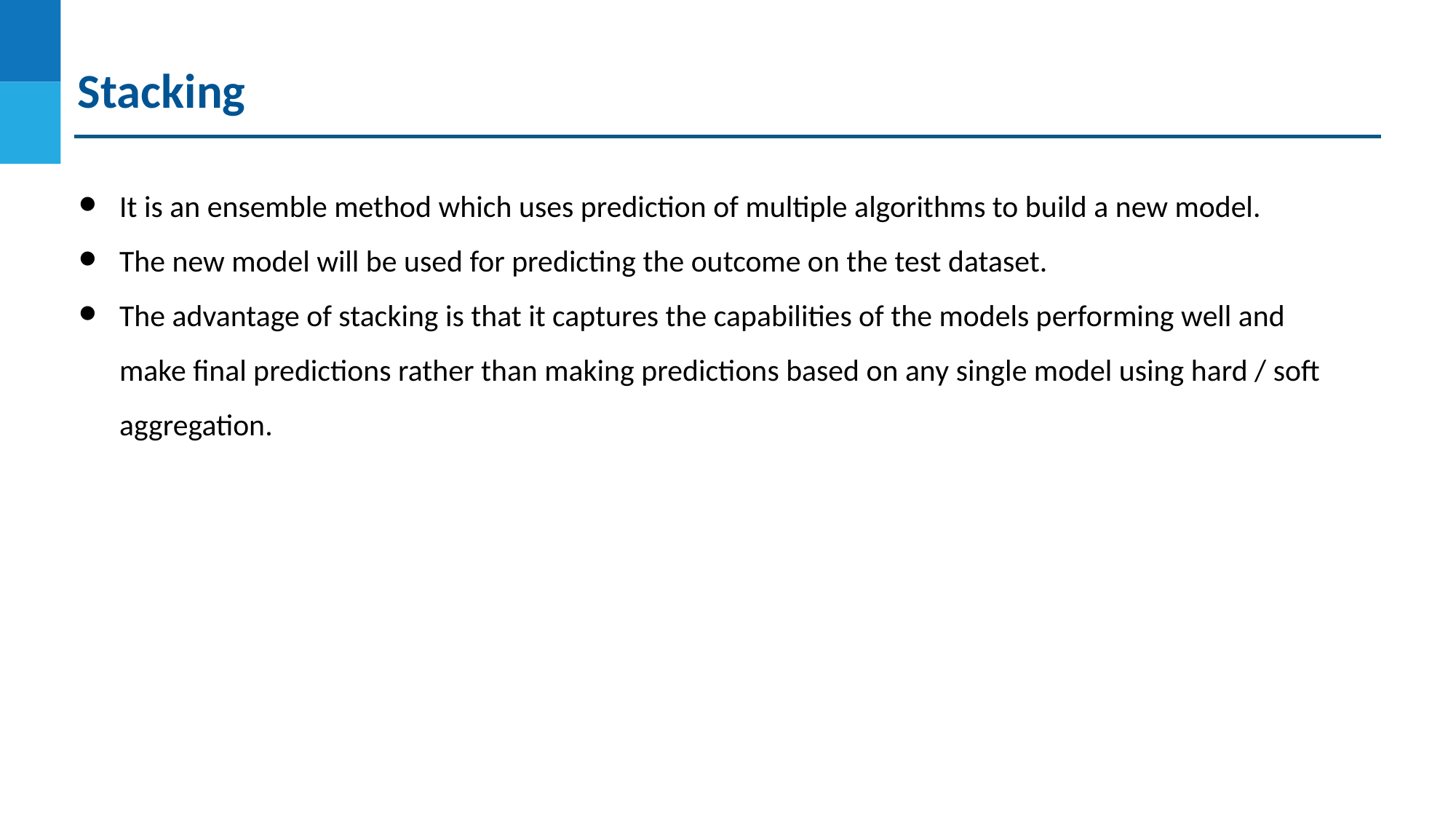

Stacking
It is an ensemble method which uses prediction of multiple algorithms to build a new model.
The new model will be used for predicting the outcome on the test dataset.
The advantage of stacking is that it captures the capabilities of the models performing well and make final predictions rather than making predictions based on any single model using hard / soft aggregation.